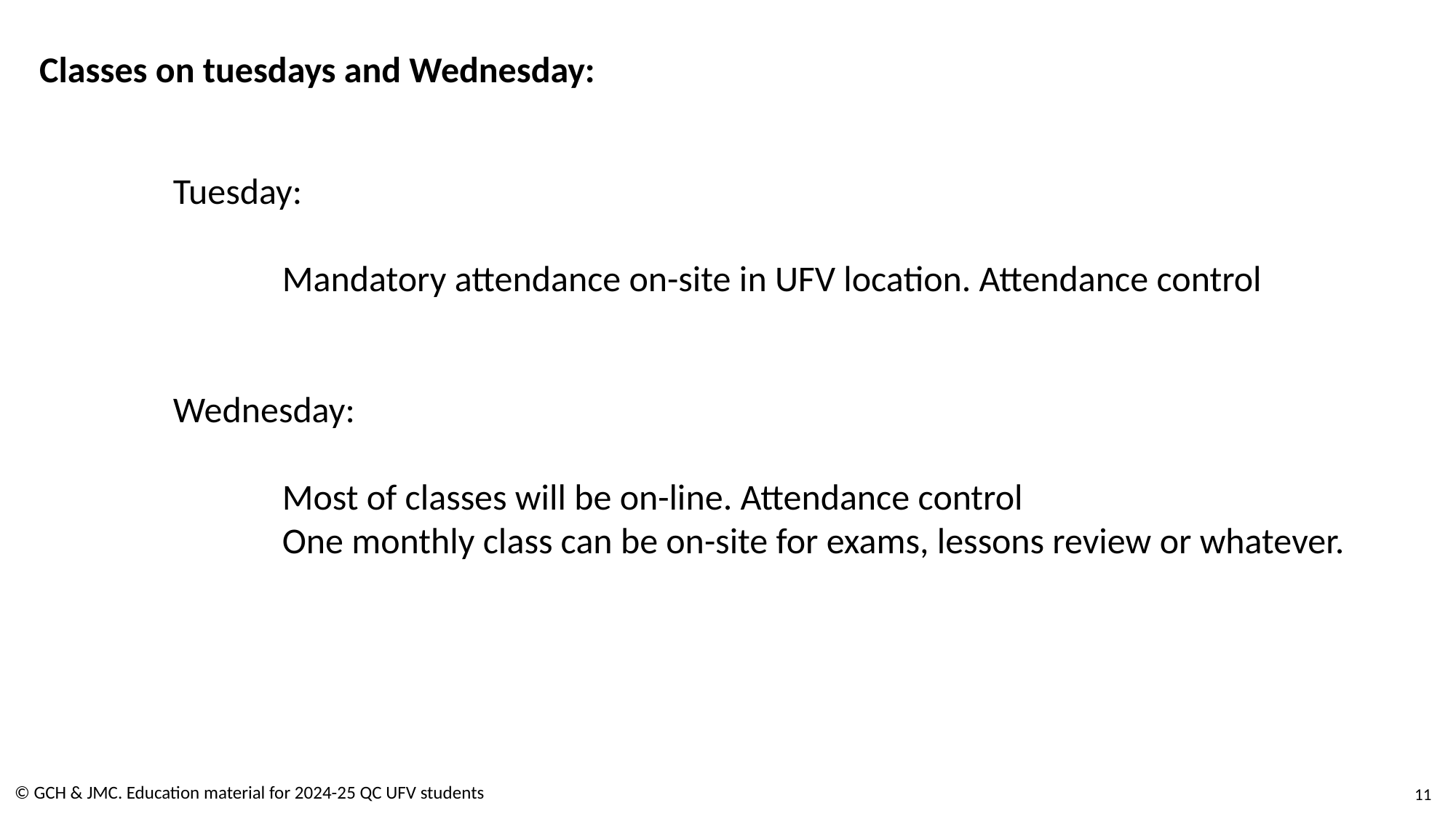

Classes on tuesdays and Wednesday:
Tuesday:

	Mandatory attendance on-site in UFV location. Attendance control

Wednesday:

	Most of classes will be on-line. Attendance control
	One monthly class can be on-site for exams, lessons review or whatever.

© GCH & JMC. Education material for 2024-25 QC UFV students
11